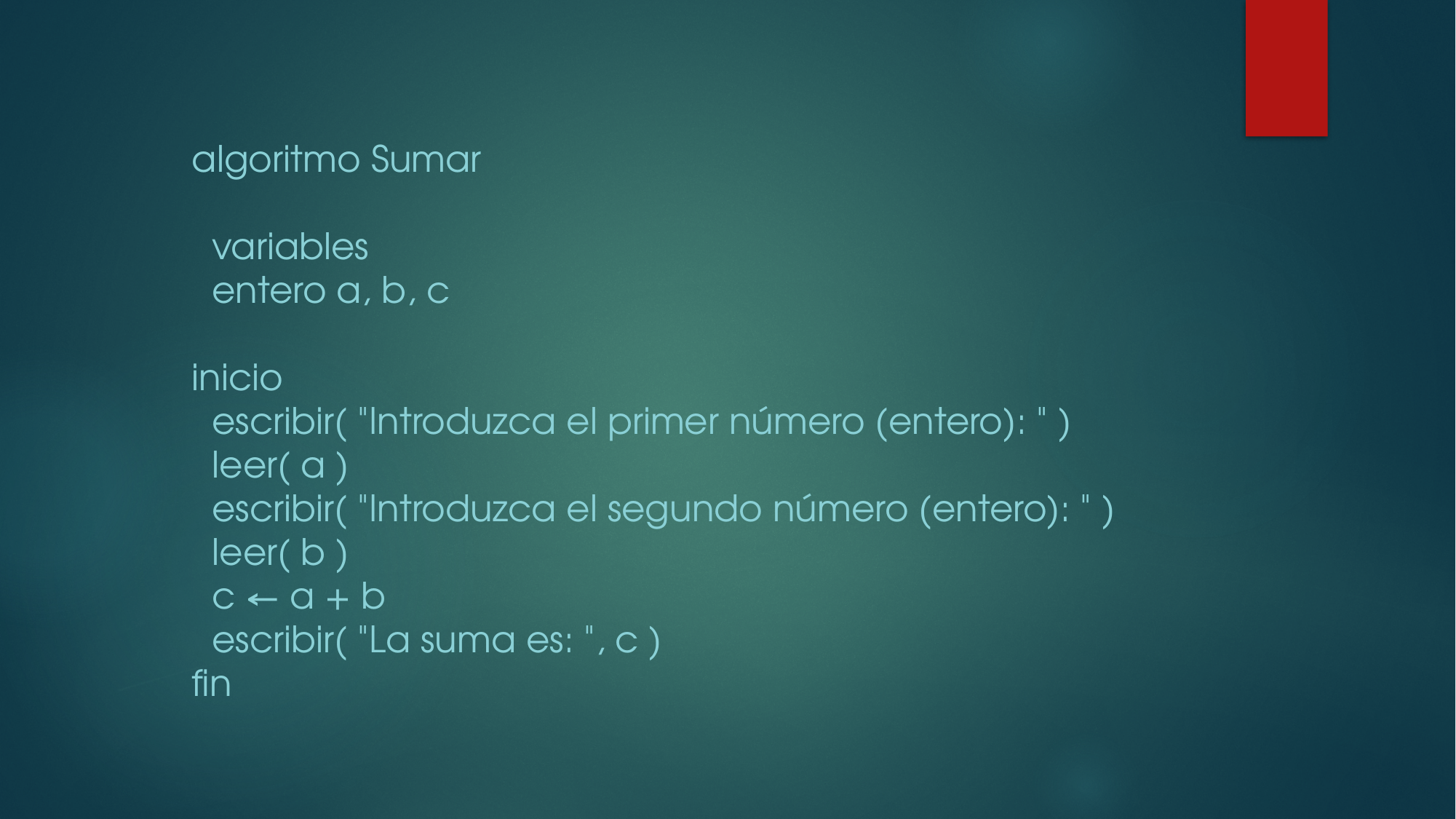

algoritmo Sumar
  variables
  entero a, b, c
inicio
  escribir( "Introduzca el primer número (entero): " )
  leer( a )
  escribir( "Introduzca el segundo número (entero): " )
  leer( b )
  c ← a + b
  escribir( "La suma es: ", c )
fin